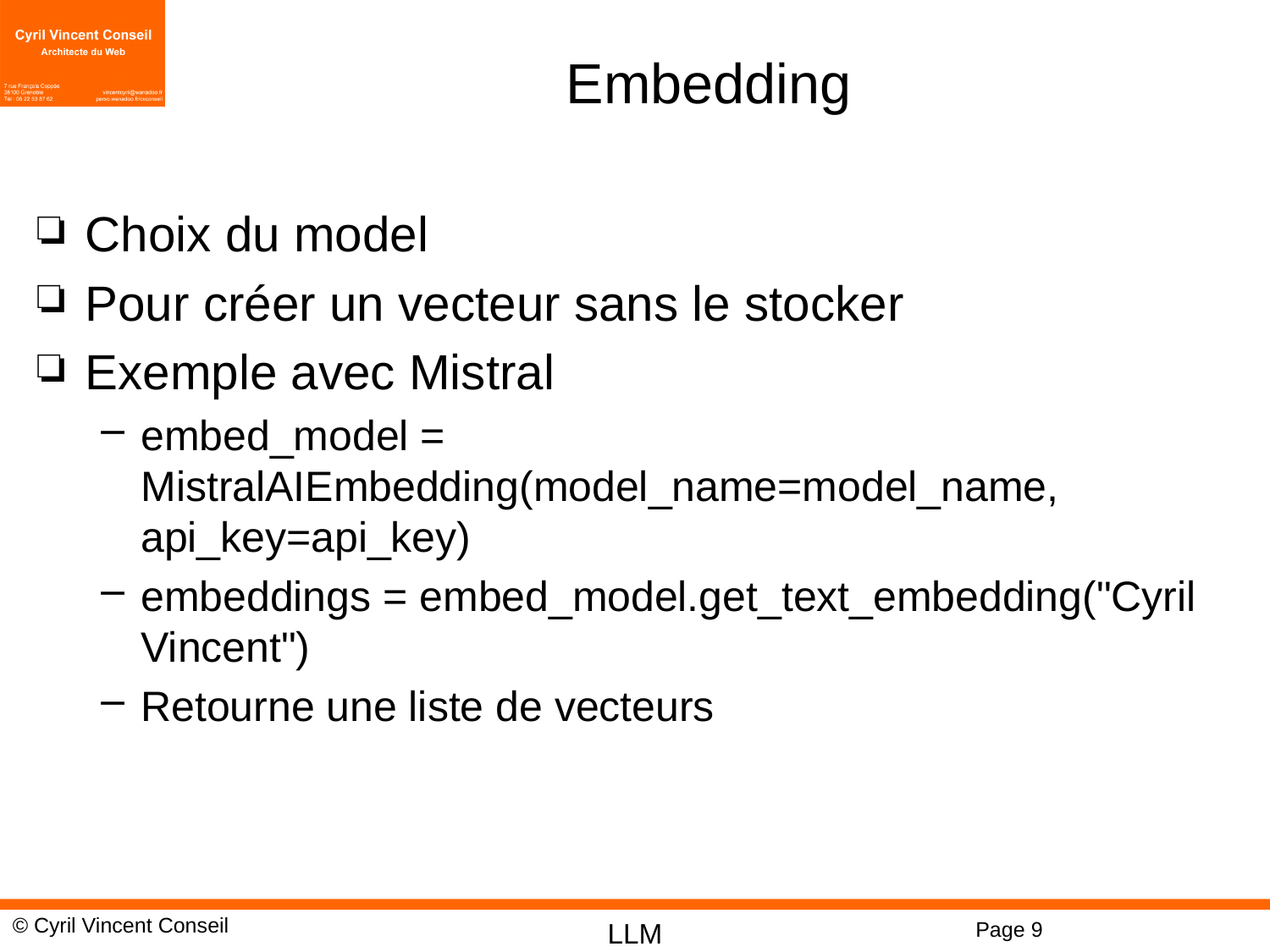

# Embedding
Choix du model
Pour créer un vecteur sans le stocker
Exemple avec Mistral
embed_model = MistralAIEmbedding(model_name=model_name, api_key=api_key)
embeddings = embed_model.get_text_embedding("Cyril Vincent")
Retourne une liste de vecteurs